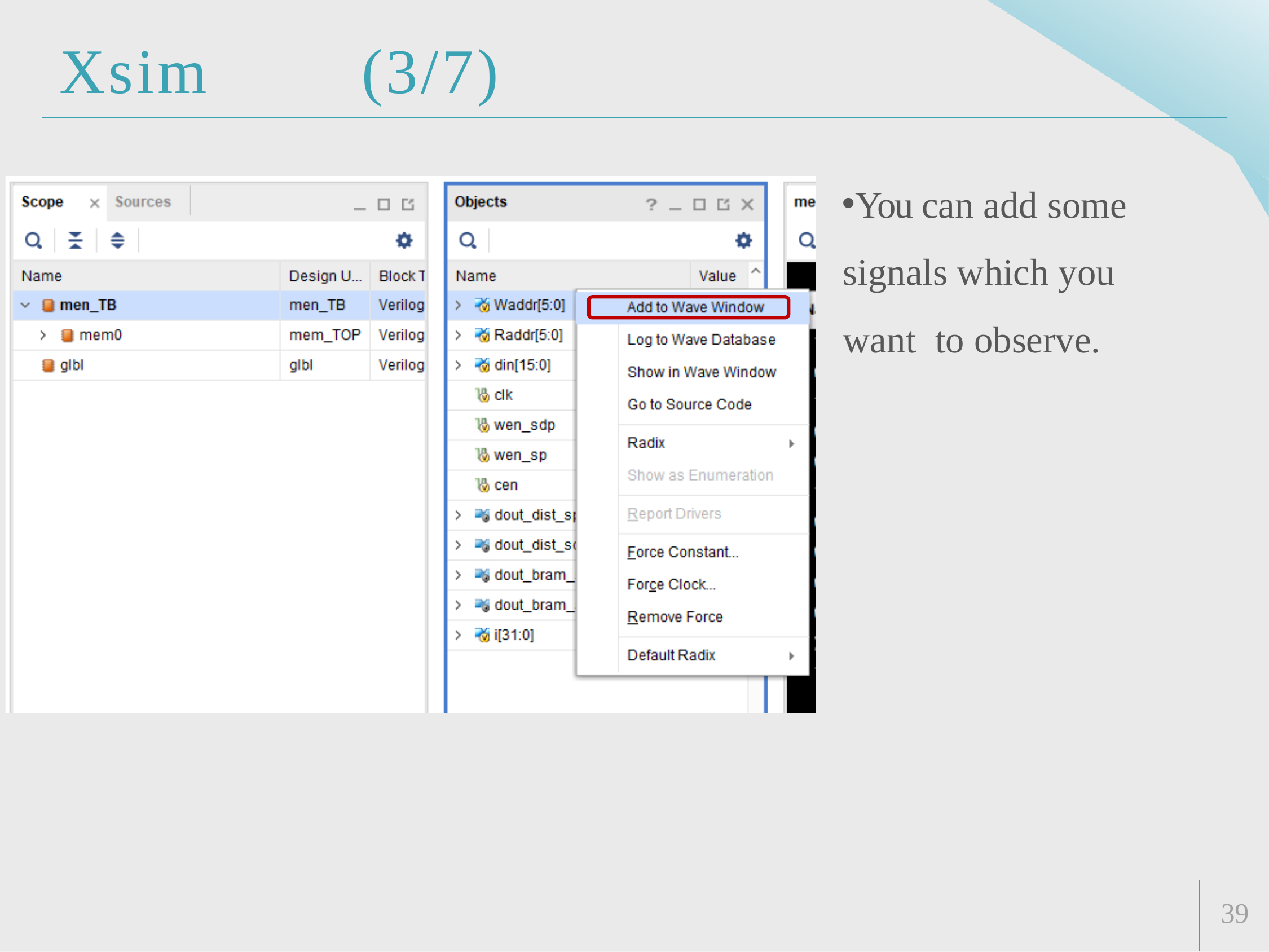

# Xsim
(3/7)

You can add some  signals which you want  to observe.

39